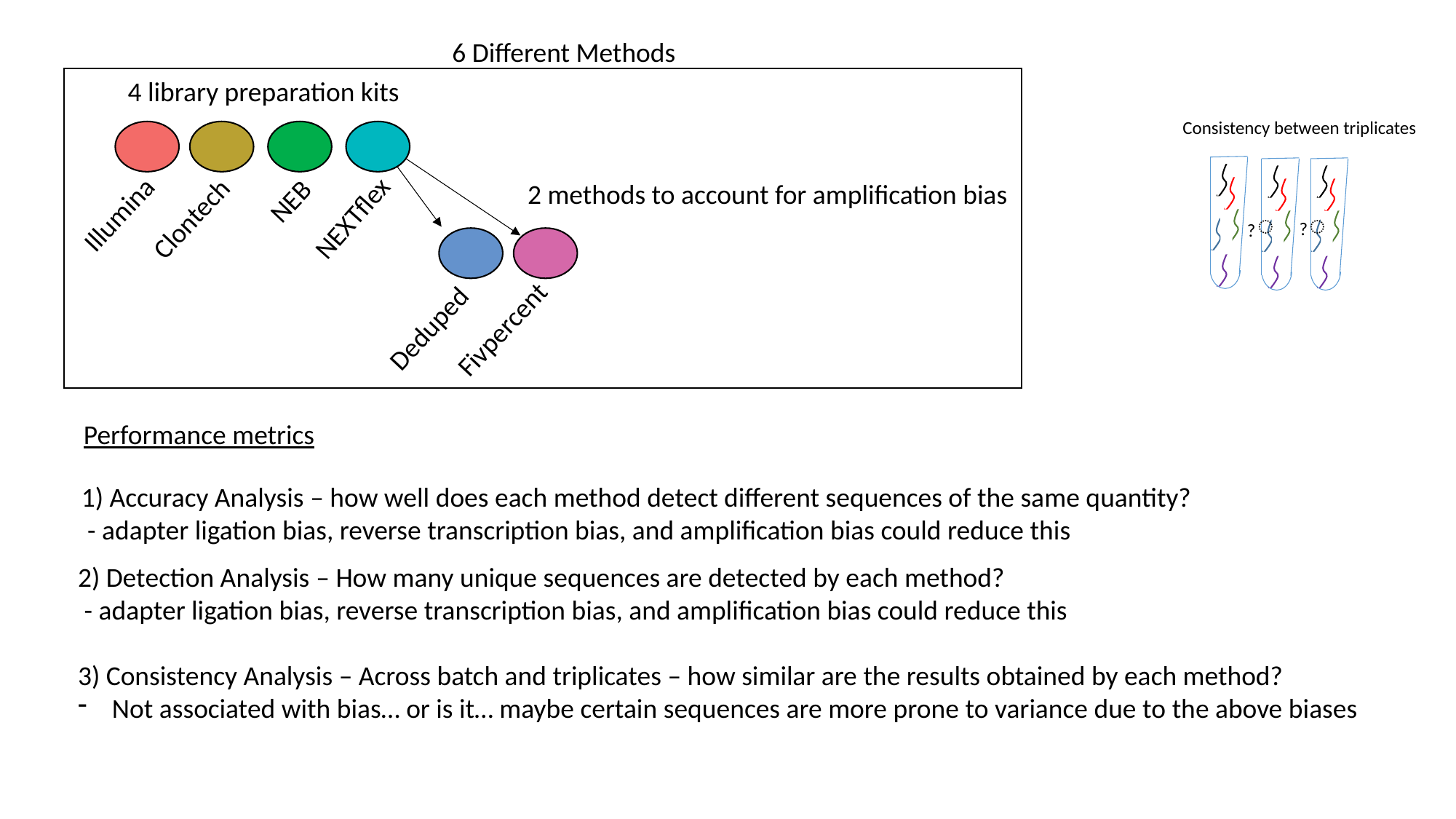

6 Different Methods

4 library preparation kits
Consistency between triplicates

2 methods to account for amplification bias
NEB
Illumina
NEXTflex
Clontech
͌
͌
?
?

Deduped
Fivpercent
Performance metrics
1) Accuracy Analysis – how well does each method detect different sequences of the same quantity?
 - adapter ligation bias, reverse transcription bias, and amplification bias could reduce this

2) Detection Analysis – How many unique sequences are detected by each method?
 - adapter ligation bias, reverse transcription bias, and amplification bias could reduce this

3) Consistency Analysis – Across batch and triplicates – how similar are the results obtained by each method?
Not associated with bias… or is it… maybe certain sequences are more prone to variance due to the above biases